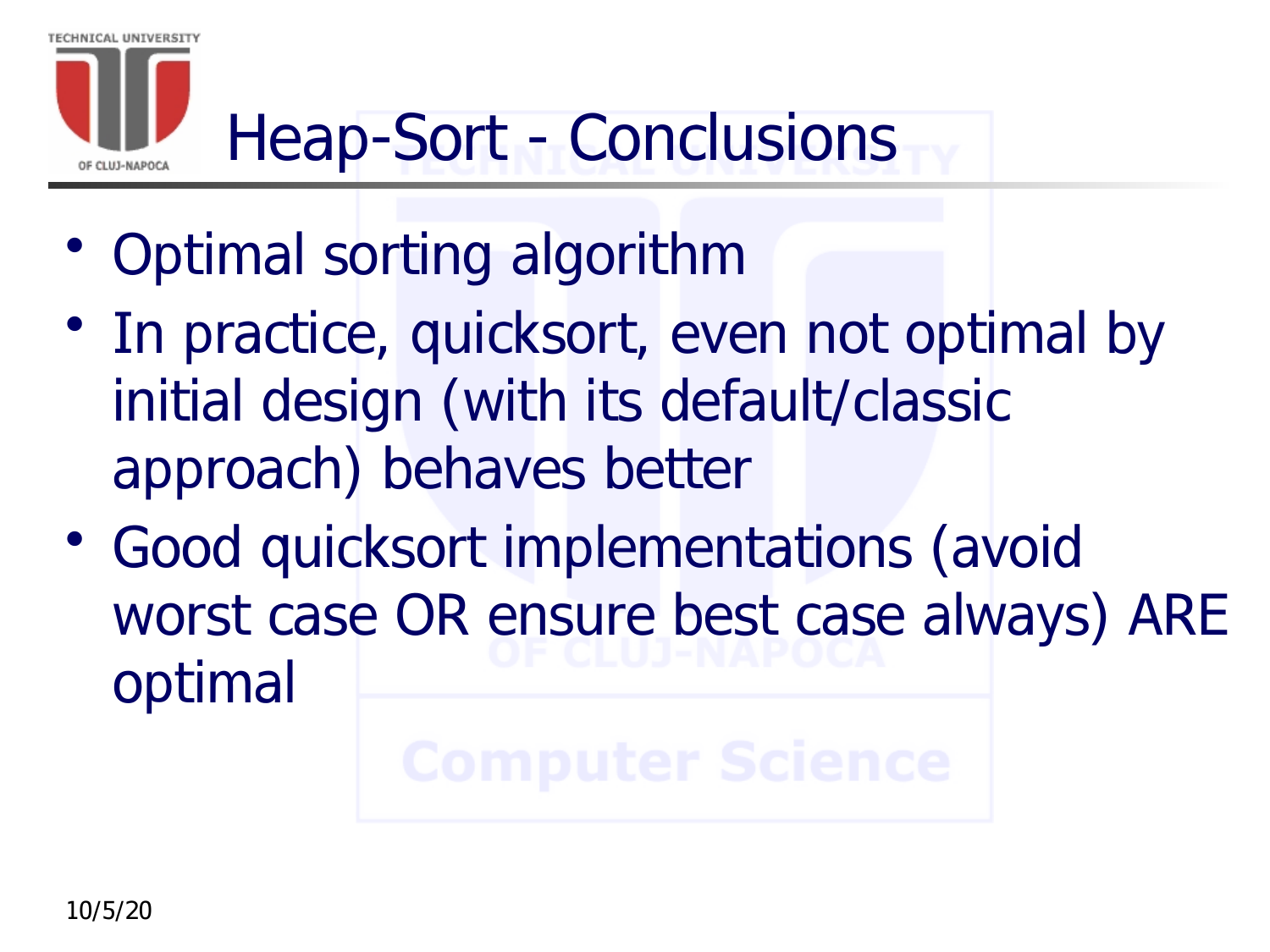

# Heap-Sort - Conclusions
Optimal sorting algorithm
In practice, quicksort, even not optimal by initial design (with its default/classic approach) behaves better
Good quicksort implementations (avoid worst case OR ensure best case always) ARE optimal
10/5/20